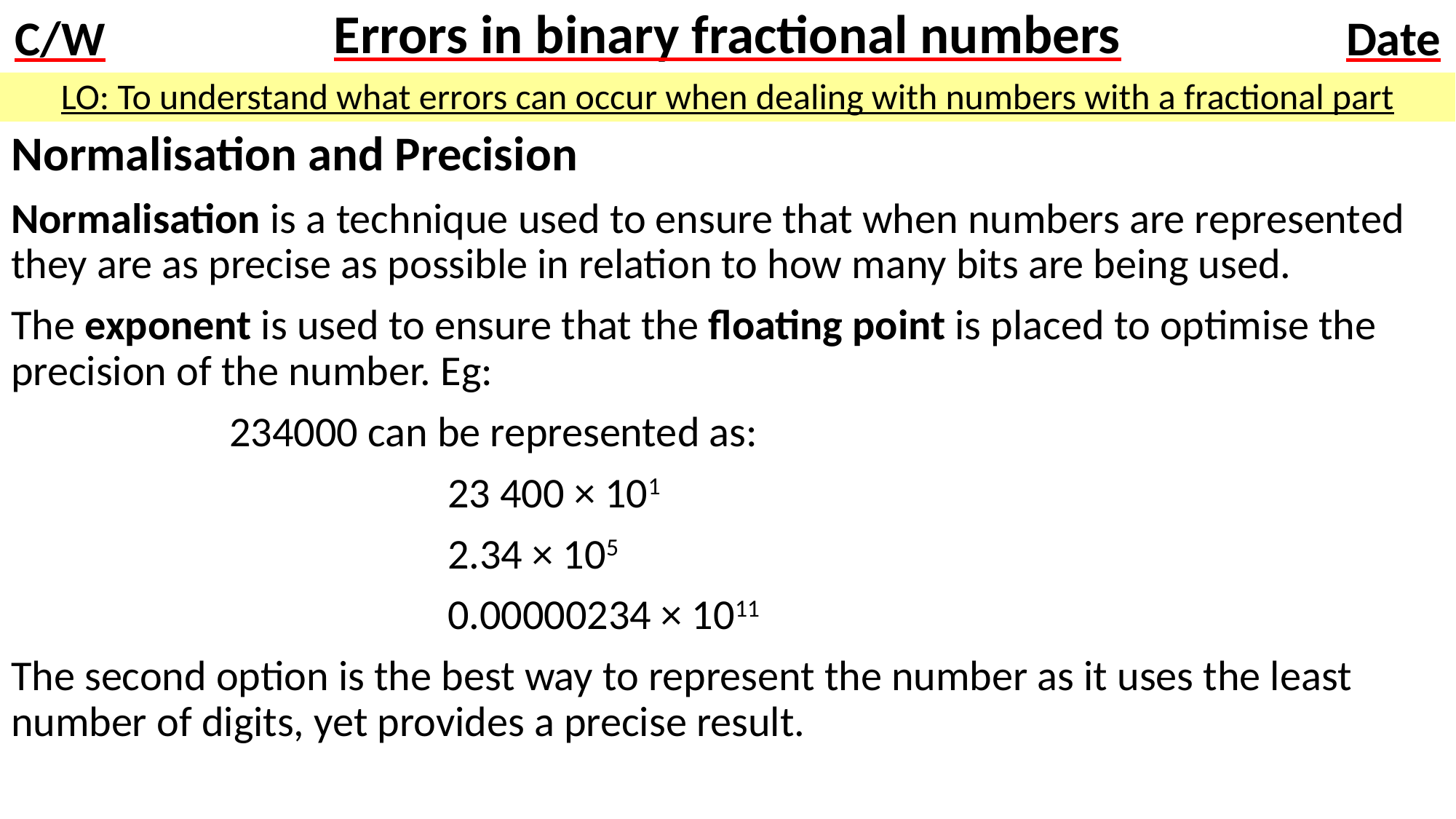

# Errors in binary fractional numbers
LO: To understand what errors can occur when dealing with numbers with a fractional part

Normalisation and Precision
Normalisation is a technique used to ensure that when numbers are represented they are as precise as possible in relation to how many bits are being used.
The exponent is used to ensure that the floating point is placed to optimise the precision of the number. Eg:
		234000 can be represented as:
				23 400 × 101
				2.34 × 105
				0.00000234 × 1011
The second option is the best way to represent the number as it uses the least number of digits, yet provides a precise result.